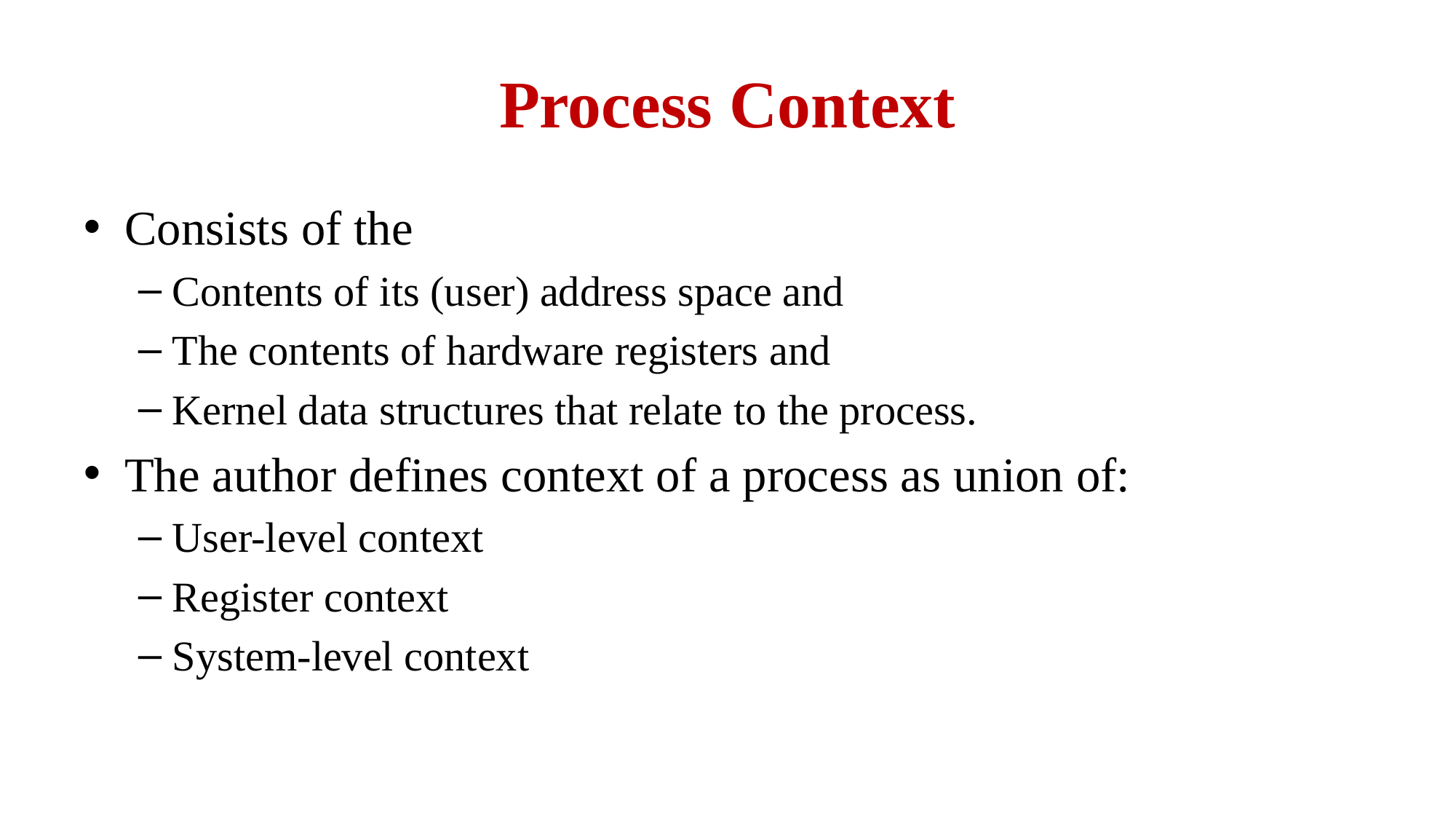

# Process Context
Consists of the
Contents of its (user) address space and
The contents of hardware registers and
Kernel data structures that relate to the process.
The author defines context of a process as union of:
User-level context
Register context
System-level context